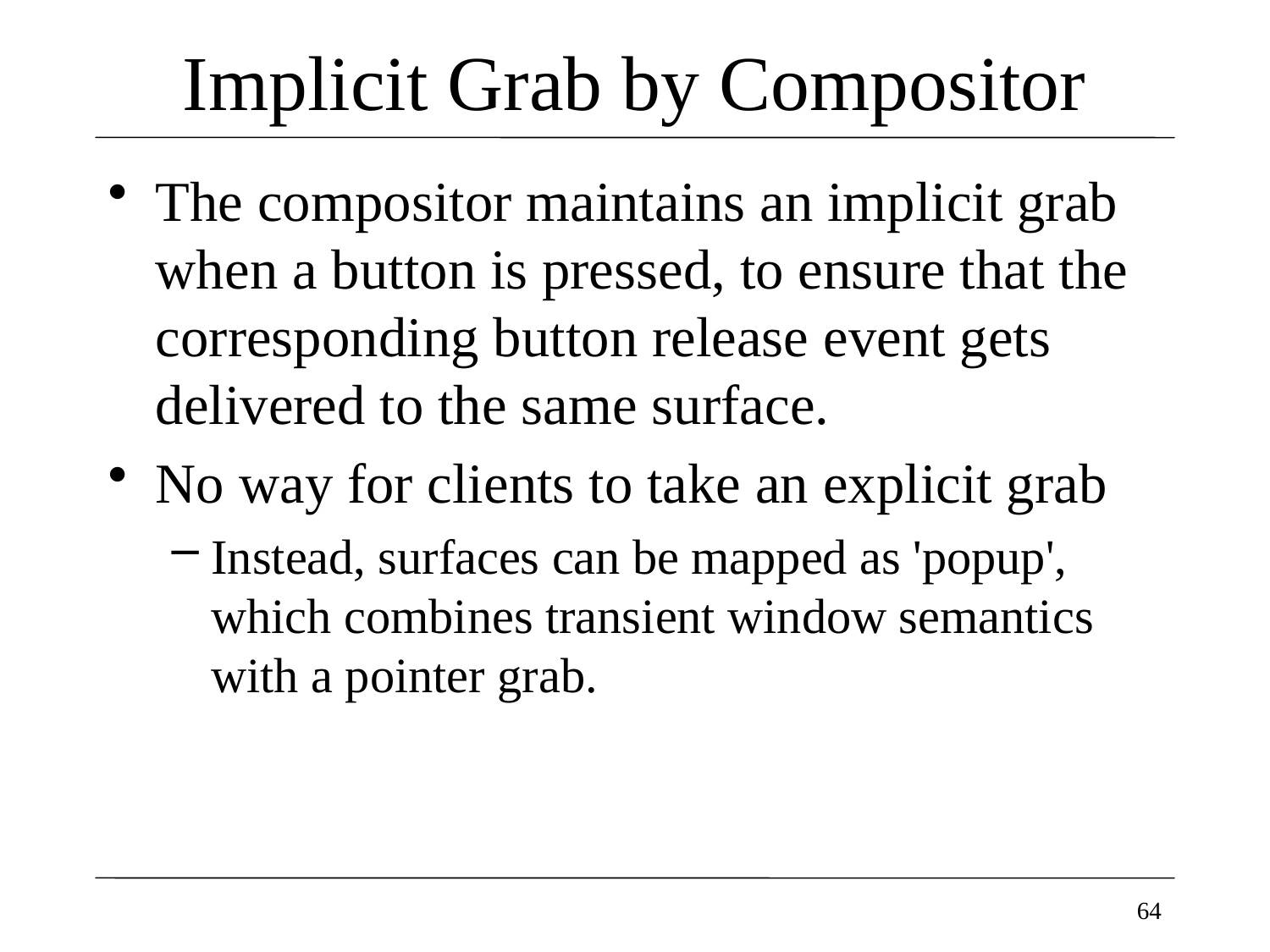

# Implicit Grab by Compositor
The compositor maintains an implicit grab when a button is pressed, to ensure that the corresponding button release event gets delivered to the same surface.
No way for clients to take an explicit grab
Instead, surfaces can be mapped as 'popup', which combines transient window semantics with a pointer grab.

64